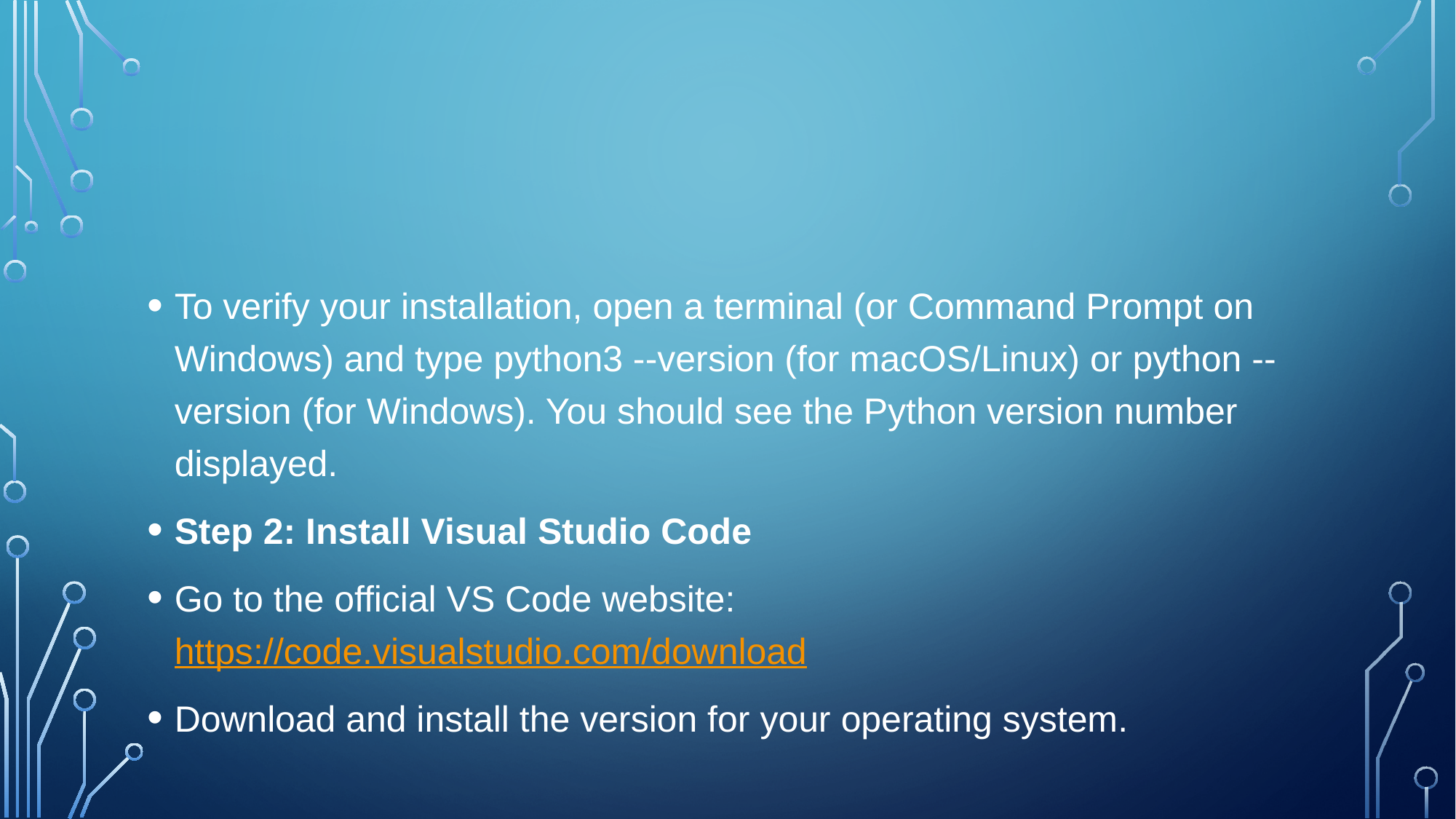

#
To verify your installation, open a terminal (or Command Prompt on Windows) and type python3 --version (for macOS/Linux) or python --version (for Windows). You should see the Python version number displayed.
Step 2: Install Visual Studio Code
Go to the official VS Code website: https://code.visualstudio.com/download
Download and install the version for your operating system.